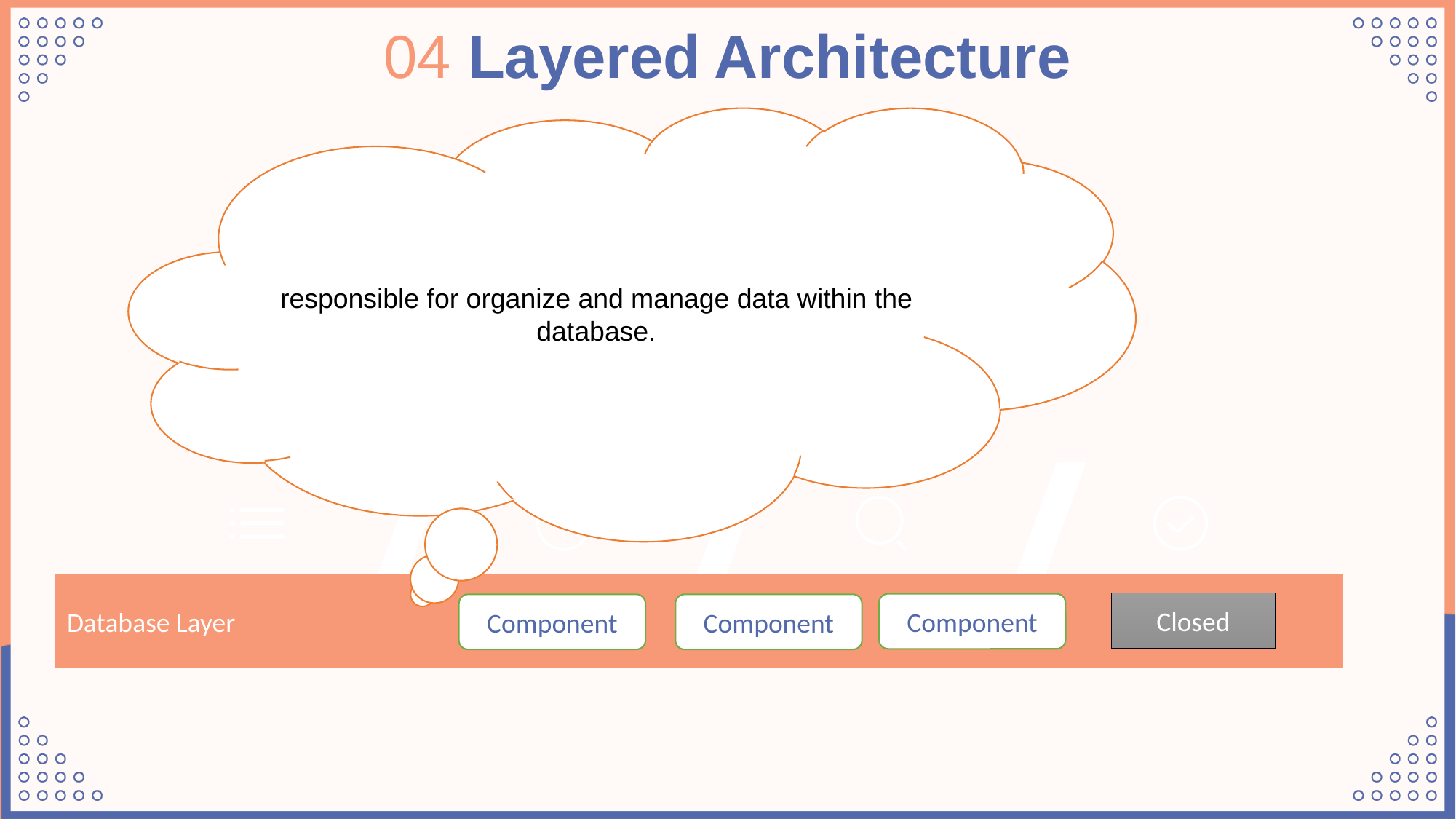

04 Layered Architecture

responsible for organize and manage data within the database.

Title here
Title here
Title here
Title here
Database Layer
Closed
Component
Component
Component